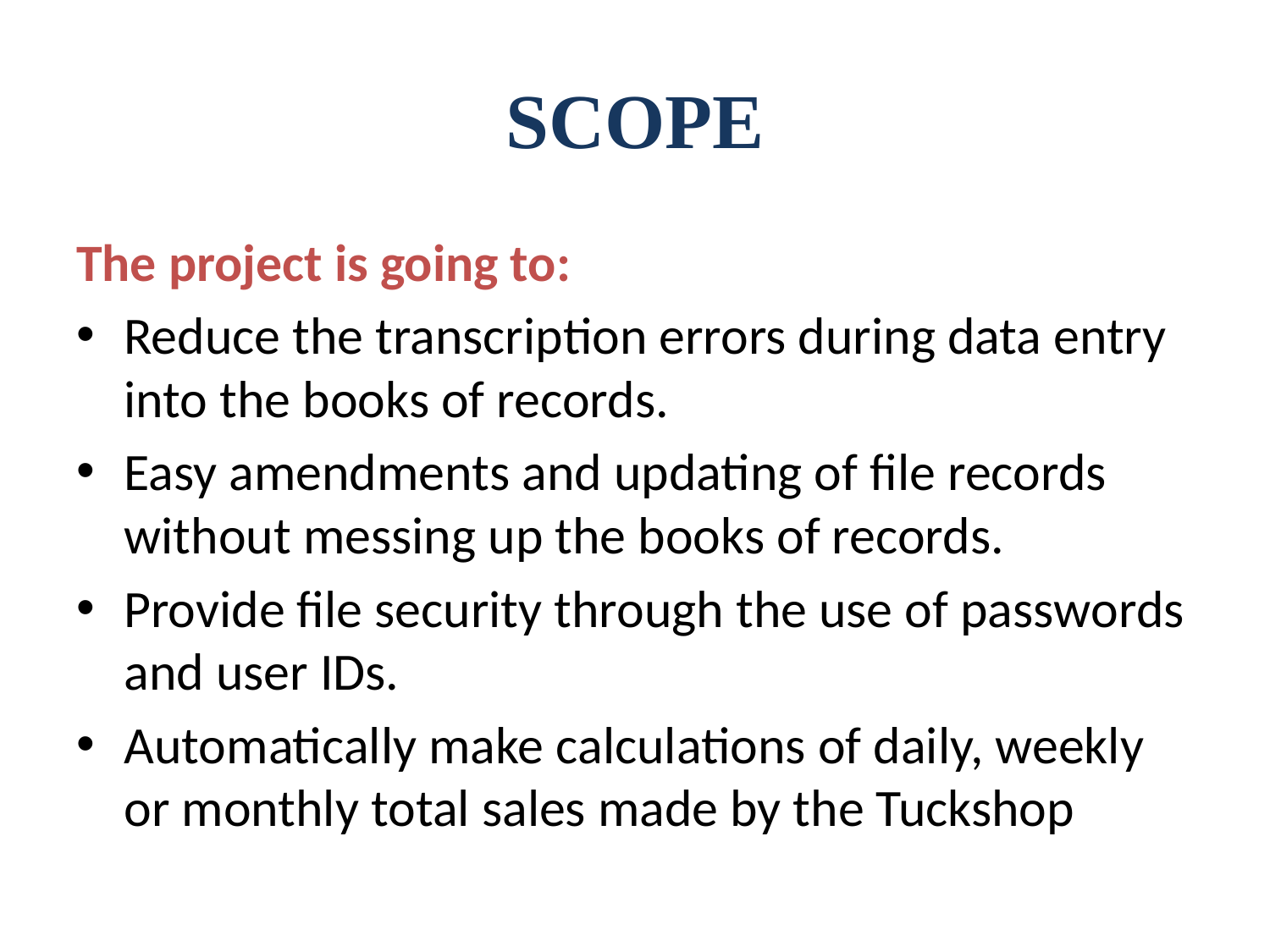

# SCOPE
The project is going to:
Reduce the transcription errors during data entry into the books of records.
Easy amendments and updating of file records without messing up the books of records.
Provide file security through the use of passwords and user IDs.
Automatically make calculations of daily, weekly or monthly total sales made by the Tuckshop